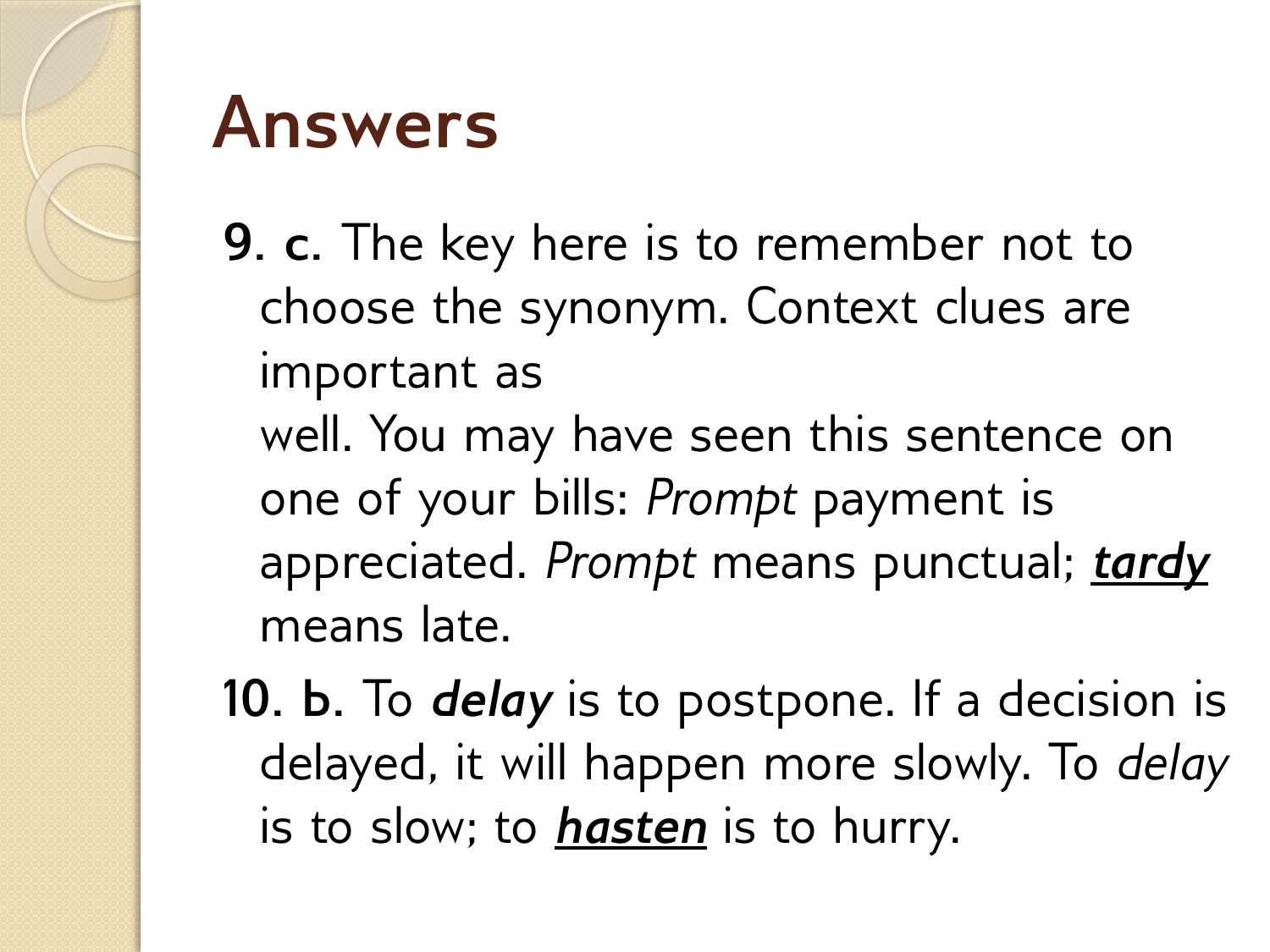

# Answers
9. c. The key here is to remember not to choose the synonym. Context clues are important as
well. You may have seen this sentence on one of your bills: Prompt payment is appreciated. Prompt means punctual; tardy means late.
10. b. To delay is to postpone. If a decision is delayed, it will happen more slowly. To delay is to slow; to hasten is to hurry.